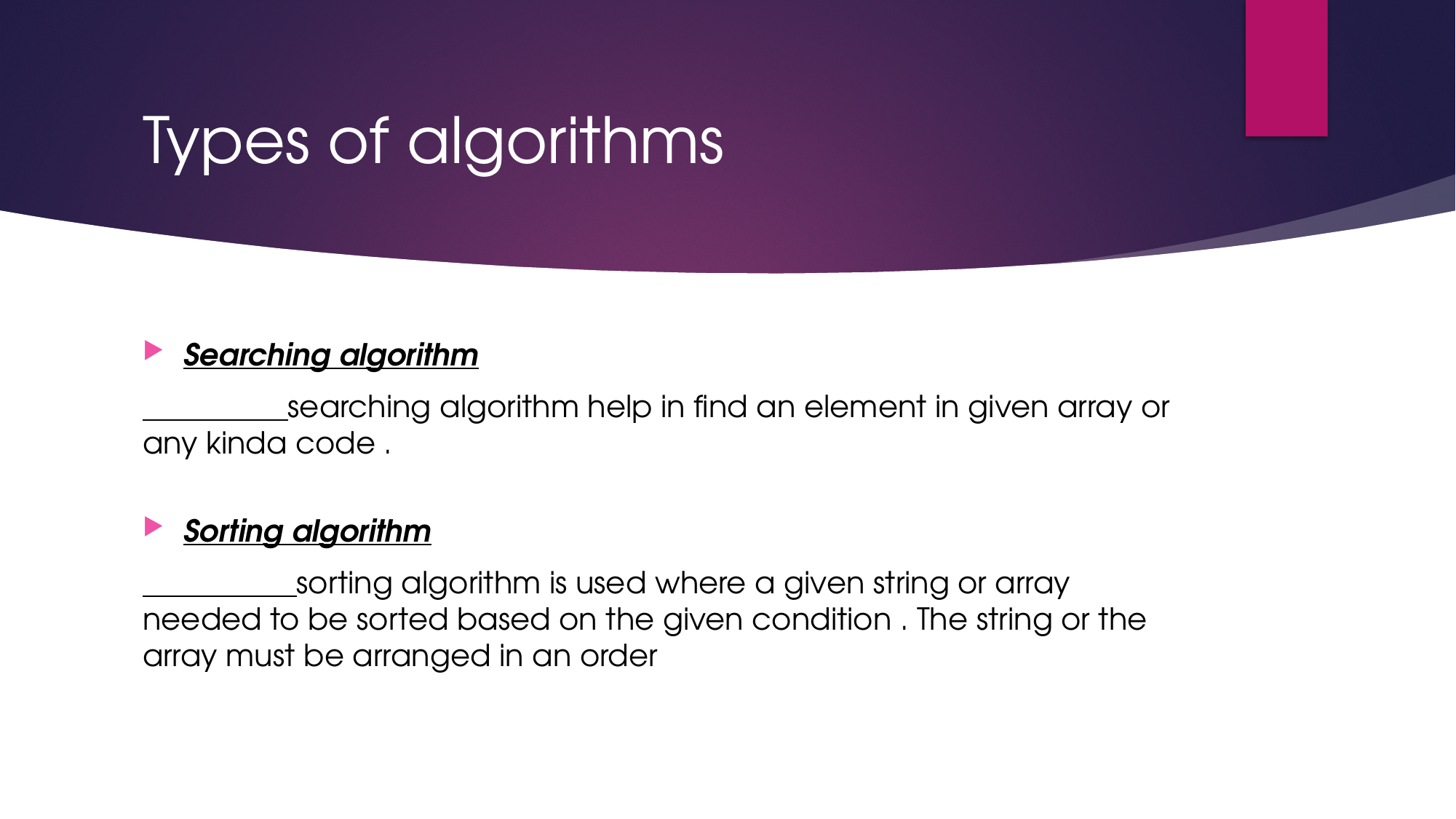

# Types of algorithms

Searching algorithm
                 searching algorithm help in find an element in given array or any kinda code .
Sorting algorithm
                  sorting algorithm is used where a given string or array needed to be sorted based on the given condition . The string or the array must be arranged in an order